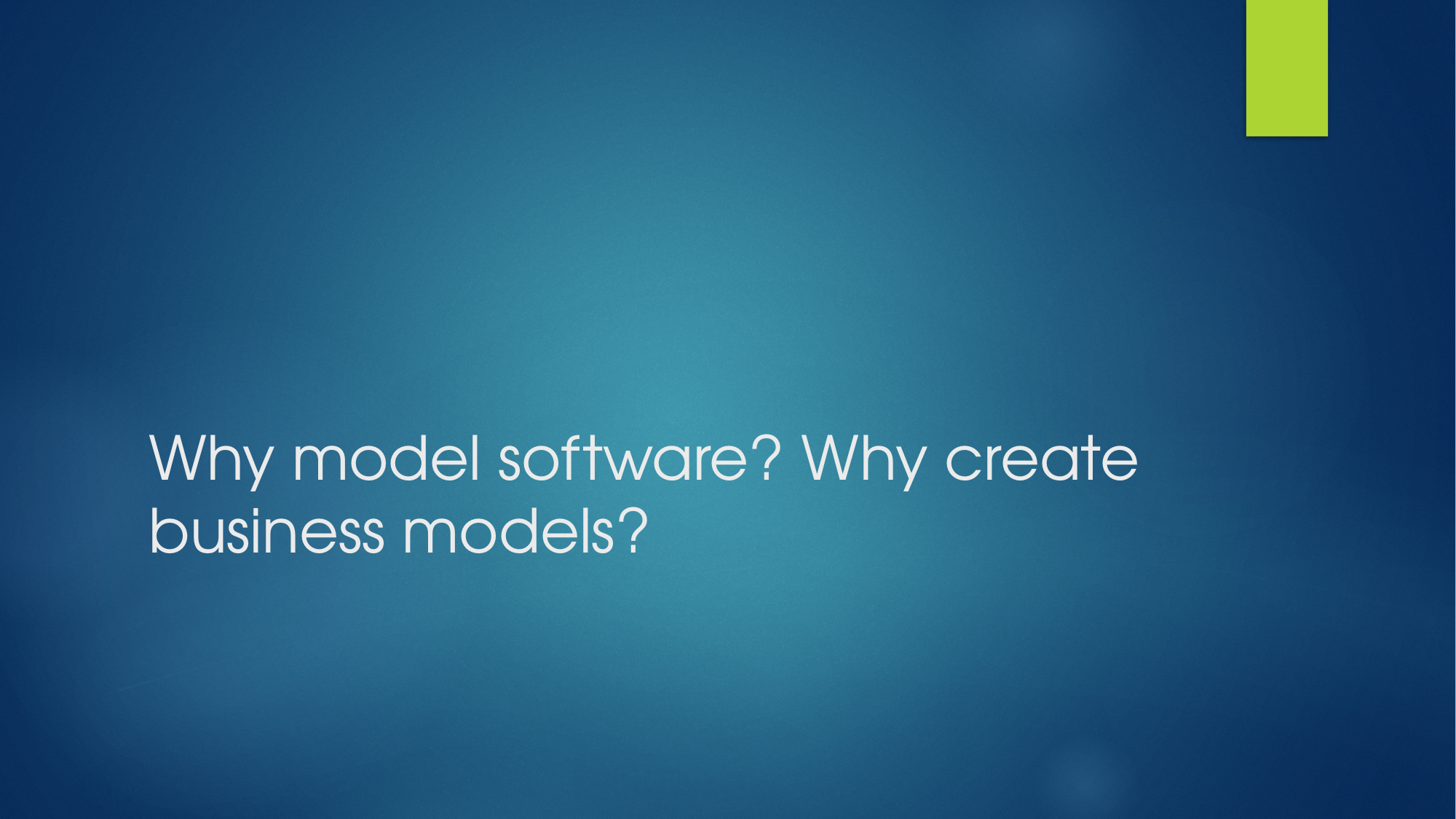

# Why model software? Why create business models?